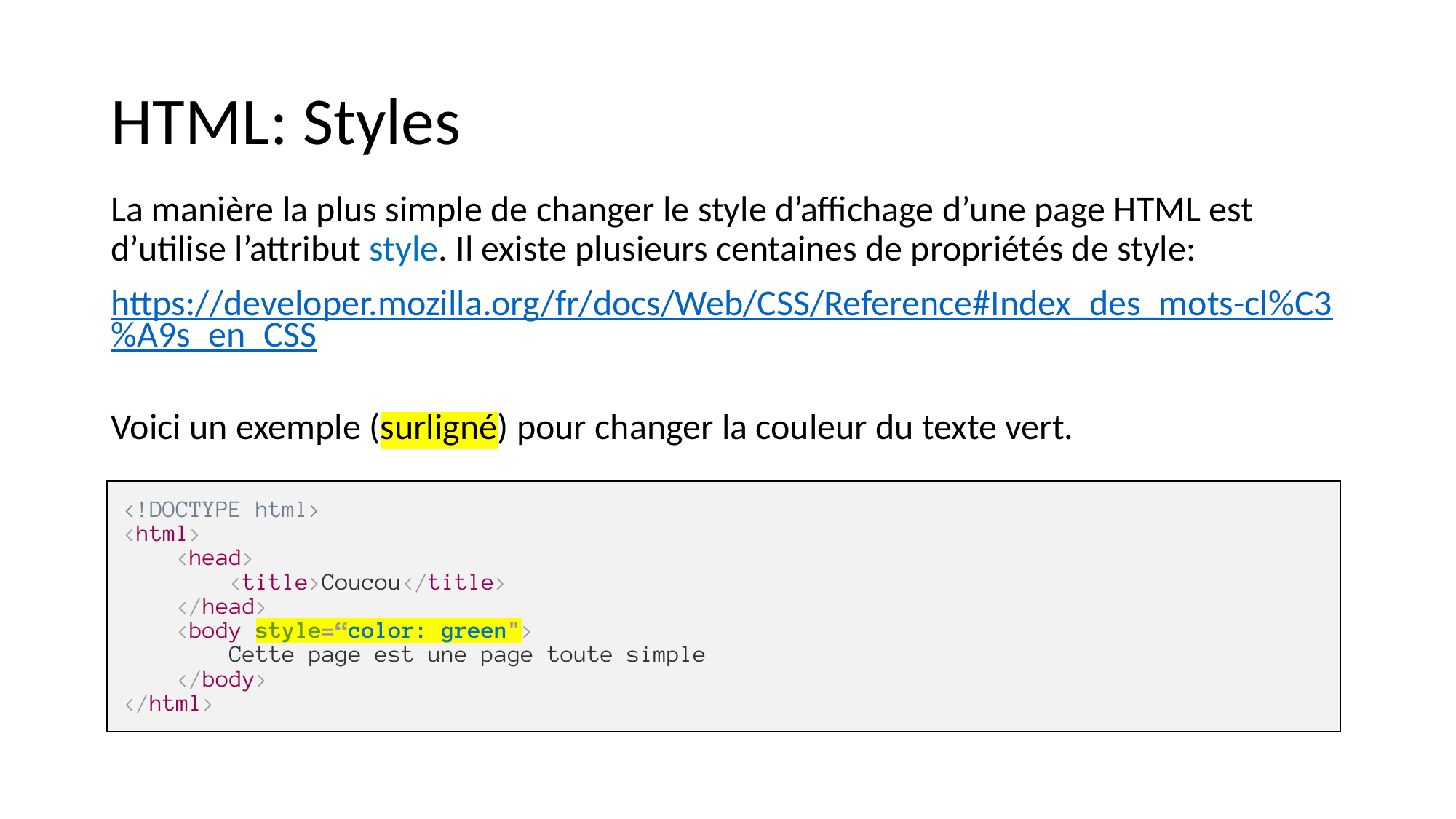

# HTML: Styles
La manière la plus simple de changer le style d’affichage d’une page HTML est d’utilise l’attribut style. Il existe plusieurs centaines de propriétés de style:
https://developer.mozilla.org/fr/docs/Web/CSS/Reference#Index_des_mots-cl%C3%A9s_en_CSS

Voici un exemple (surligné) pour changer la couleur du texte vert.

| <!DOCTYPE html> <html> <head> <title>Coucou</title> </head> <body style=“color: green"> Cette page est une page toute simple </body> </html> |
| --- |